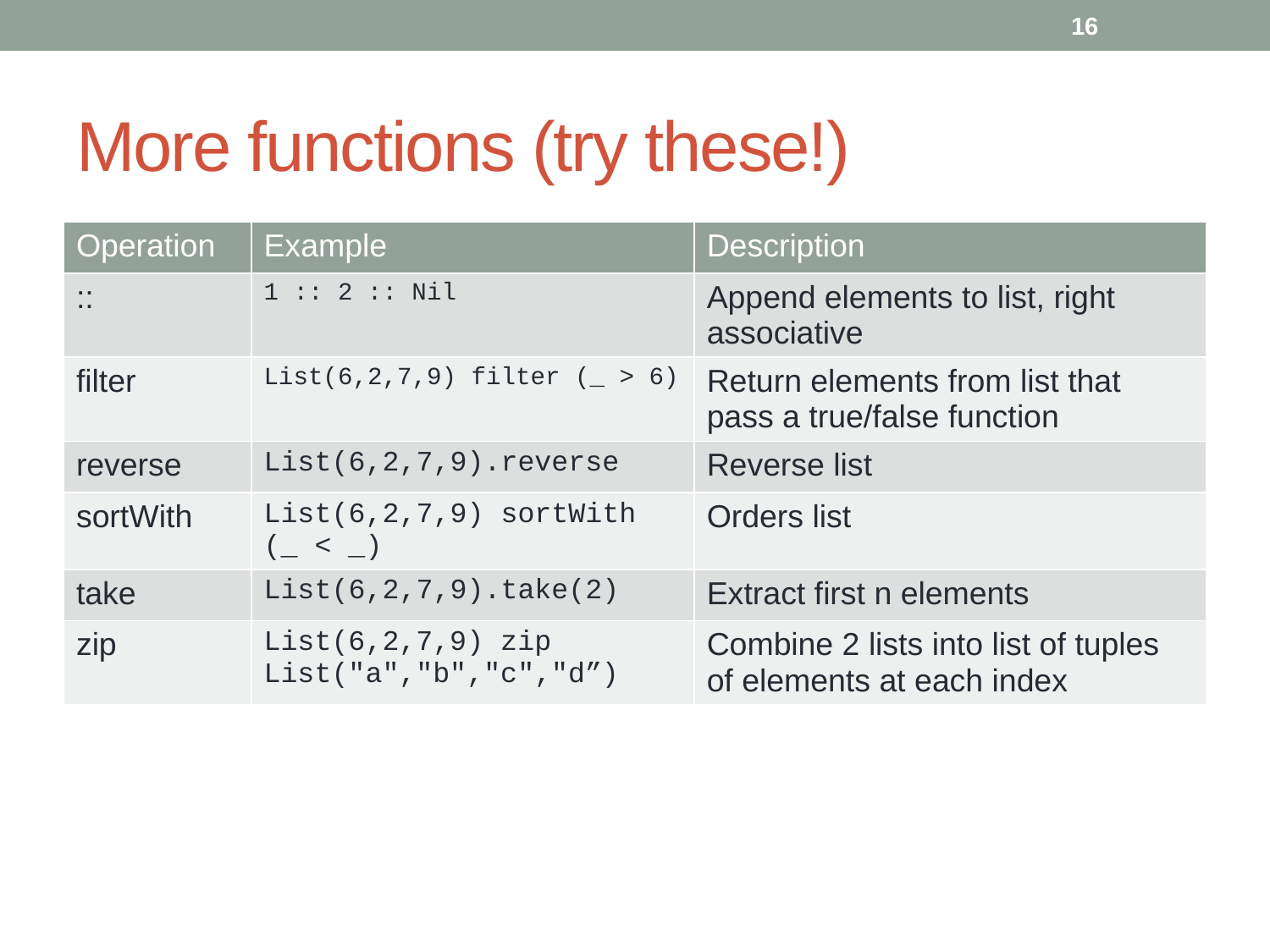

16
# More functions (try these!)
| Operation | Example | Description |
| --- | --- | --- |
| :: | 1 :: 2 :: Nil | Append elements to list, right associative |
| filter | List(6,2,7,9) filter (\_ > 6) | Return elements from list that pass a true/false function |
| reverse | List(6,2,7,9).reverse | Reverse list |
| sortWith | List(6,2,7,9) sortWith (\_ < \_) | Orders list |
| take | List(6,2,7,9).take(2) | Extract first n elements |
| zip | List(6,2,7,9) zip List("a","b","c","d”) | Combine 2 lists into list of tuples of elements at each index |